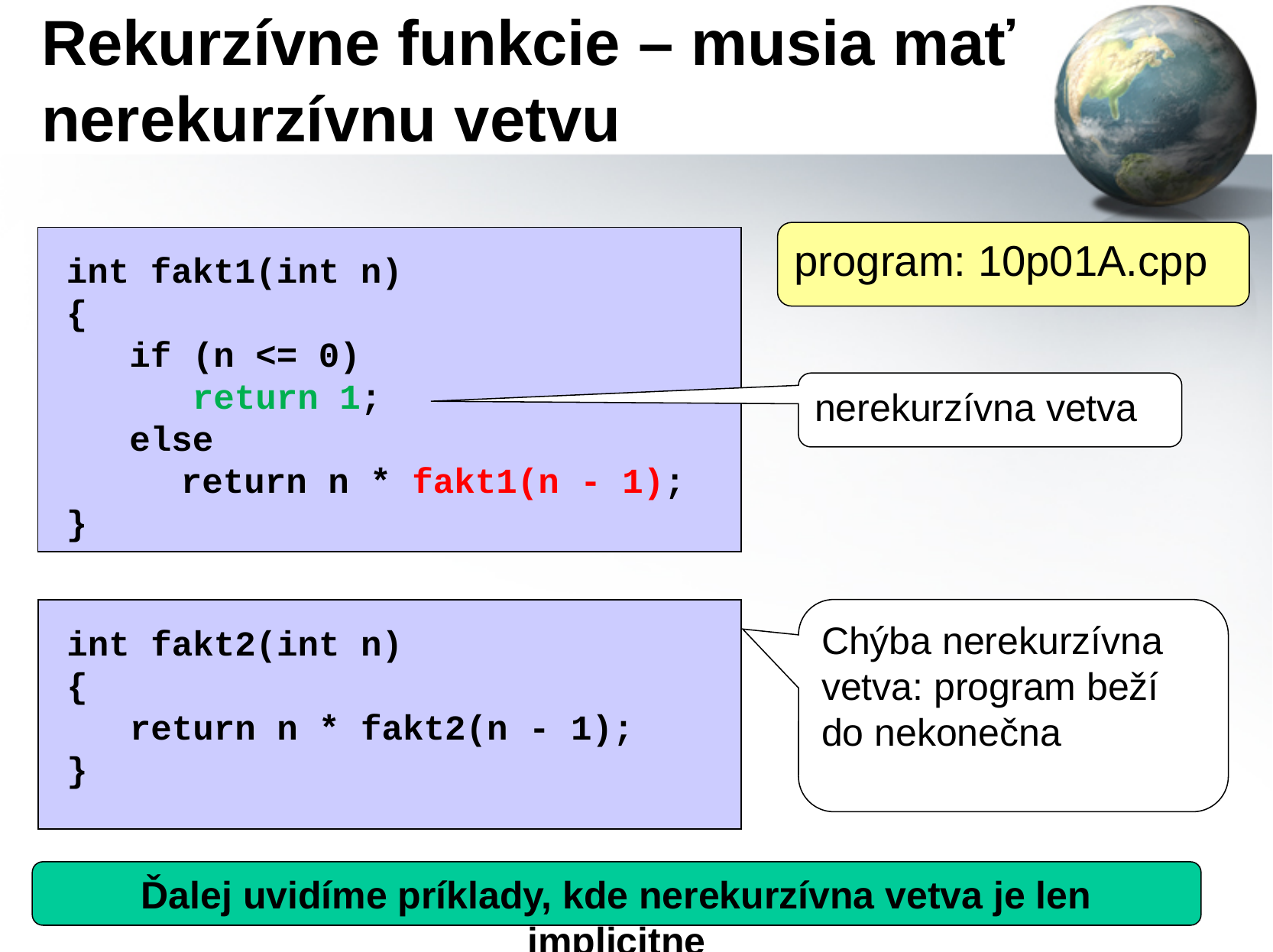

# Rekurzívne funkcie – musia mať nerekurzívnu vetvu
program: 10p01A.cpp

int fakt1(int n)
{
   if (n <= 0)
      return 1;
   else
	return n * fakt1(n - 1);
}
nerekurzívna vetva
Chýba nerekurzívna vetva: program beží do nekonečna

int fakt2(int n)
{
   return n * fakt2(n - 1);
}
Ďalej uvidíme príklady, kde nerekurzívna vetva je len implicitne